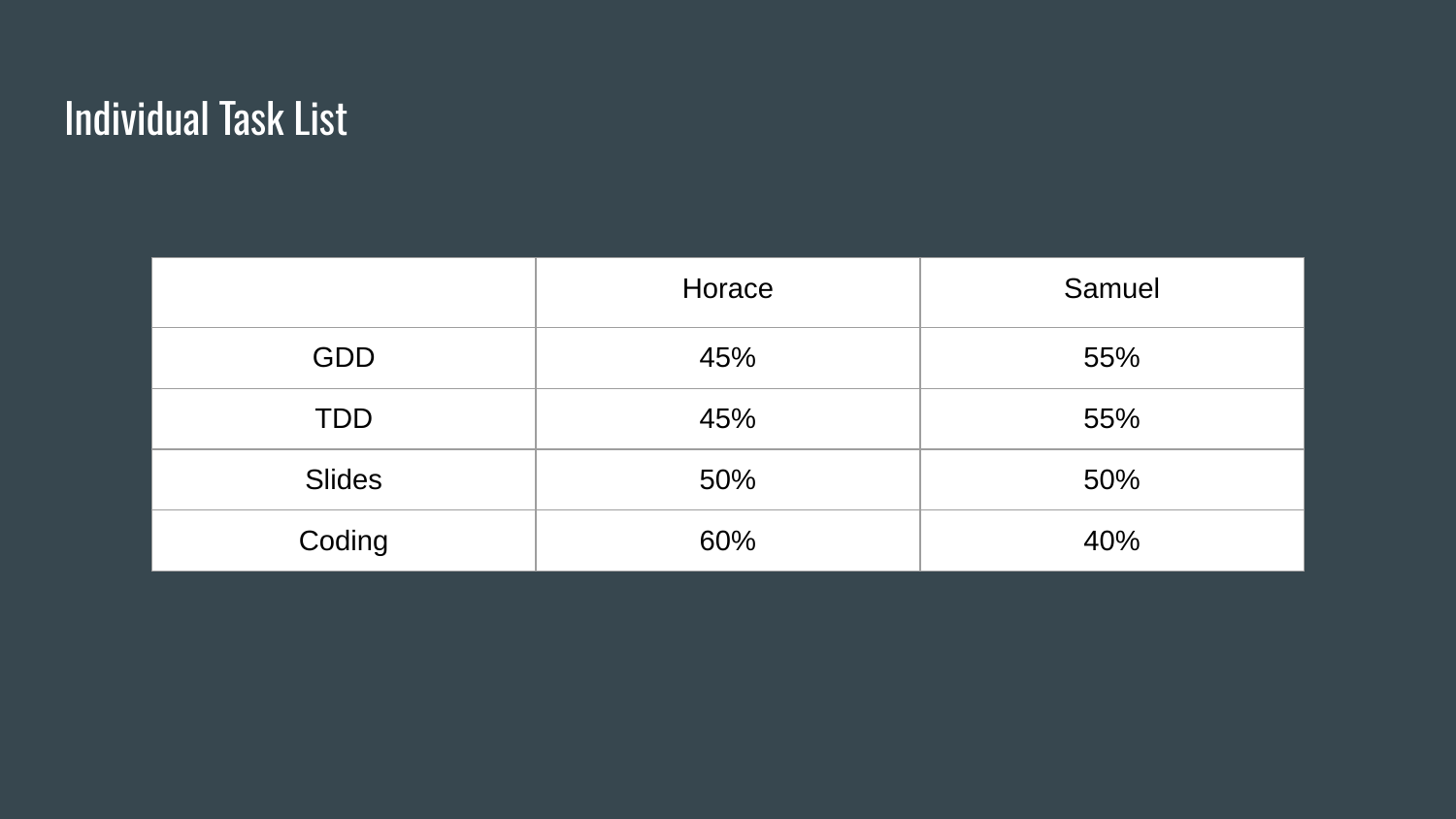

# Individual Task List

|  | Horace | Samuel |
| --- | --- | --- |
| GDD | 45% | 55% |
| TDD | 45% | 55% |
| Slides | 50% | 50% |
| Coding | 60% | 40% |